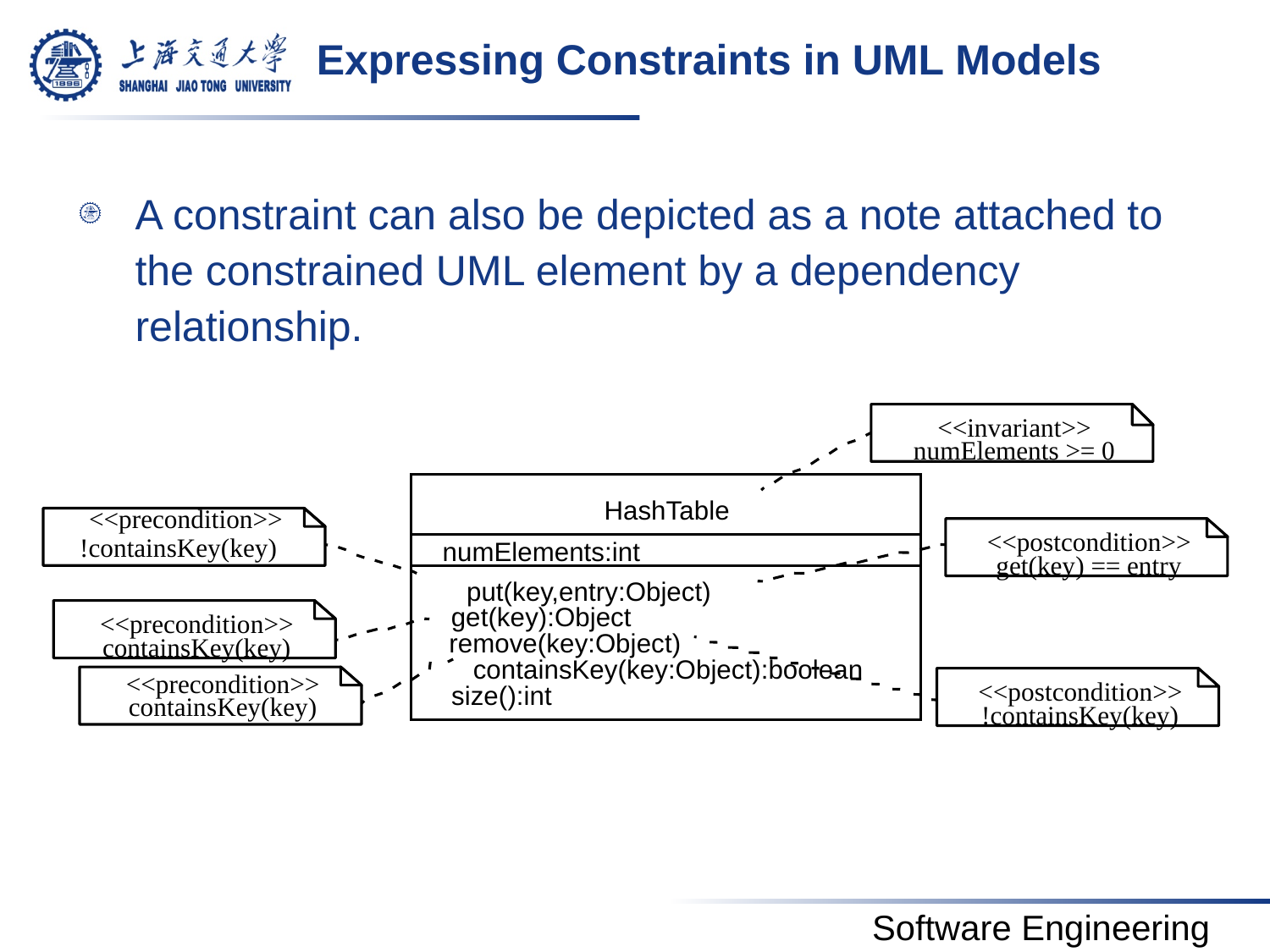

# Expressing Constraints in UML Models
A constraint can also be depicted as a note attached to the constrained UML element by a dependency relationship.

<<invariant>>

numElements >= 0

HashTable
<<precondition>>

!containsKey(key)

<<postcondition>>

get(key) == entry

numElements:int

put(key,entry:Object)
get(key):Object
remove(key:Object)
containsKey(key:Object):boolean
size():int

<<precondition>>

containsKey(key)

<<postcondition>>

!containsKey(key)

<<precondition>>
containsKey(key)